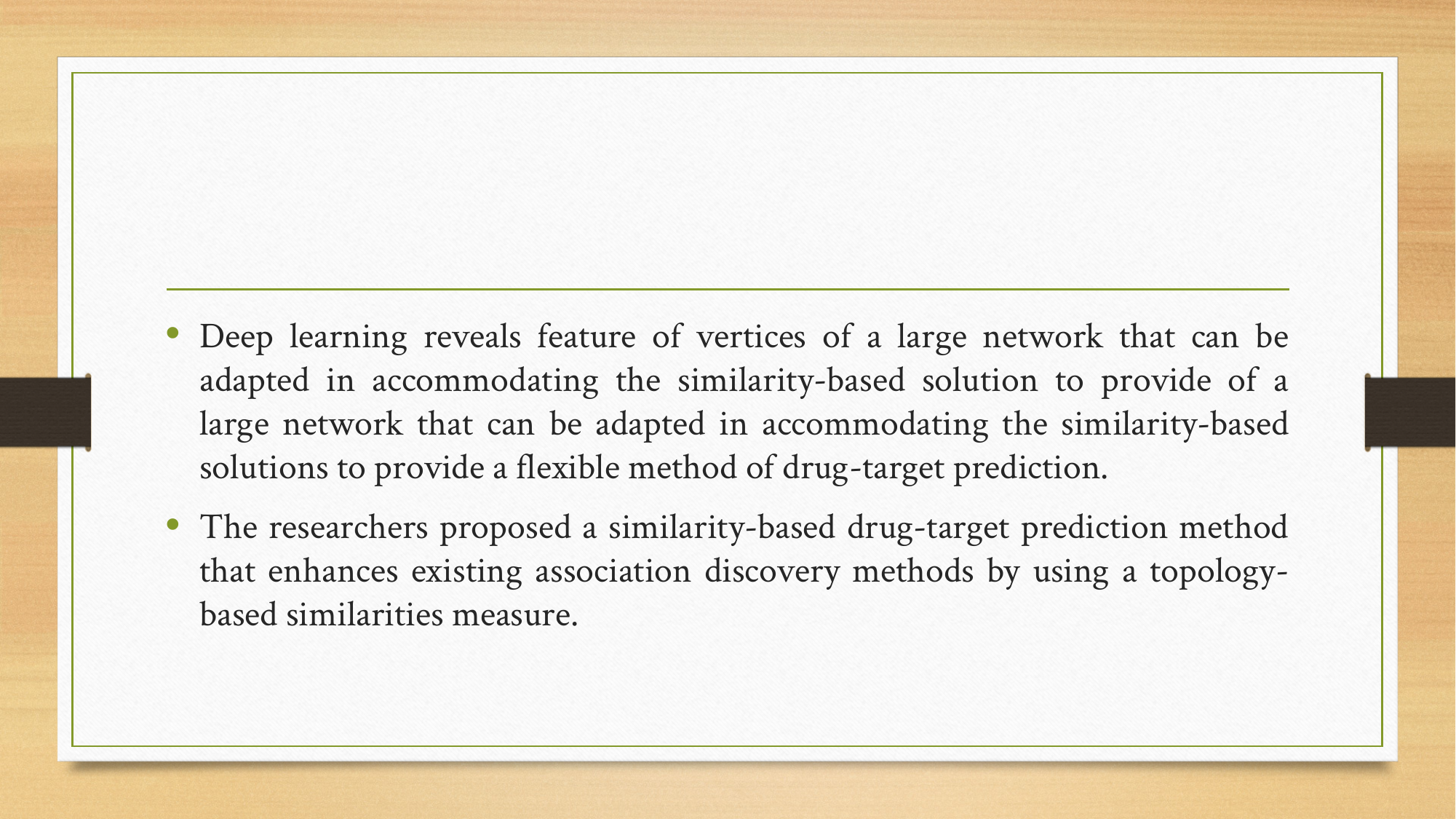

#
Deep learning reveals feature of vertices of a large network that can be adapted in accommodating the similarity-based solution to provide of a large network that can be adapted in accommodating the similarity-based solutions to provide a flexible method of drug-target prediction.
The researchers proposed a similarity-based drug-target prediction method that enhances existing association discovery methods by using a topology-based similarities measure.